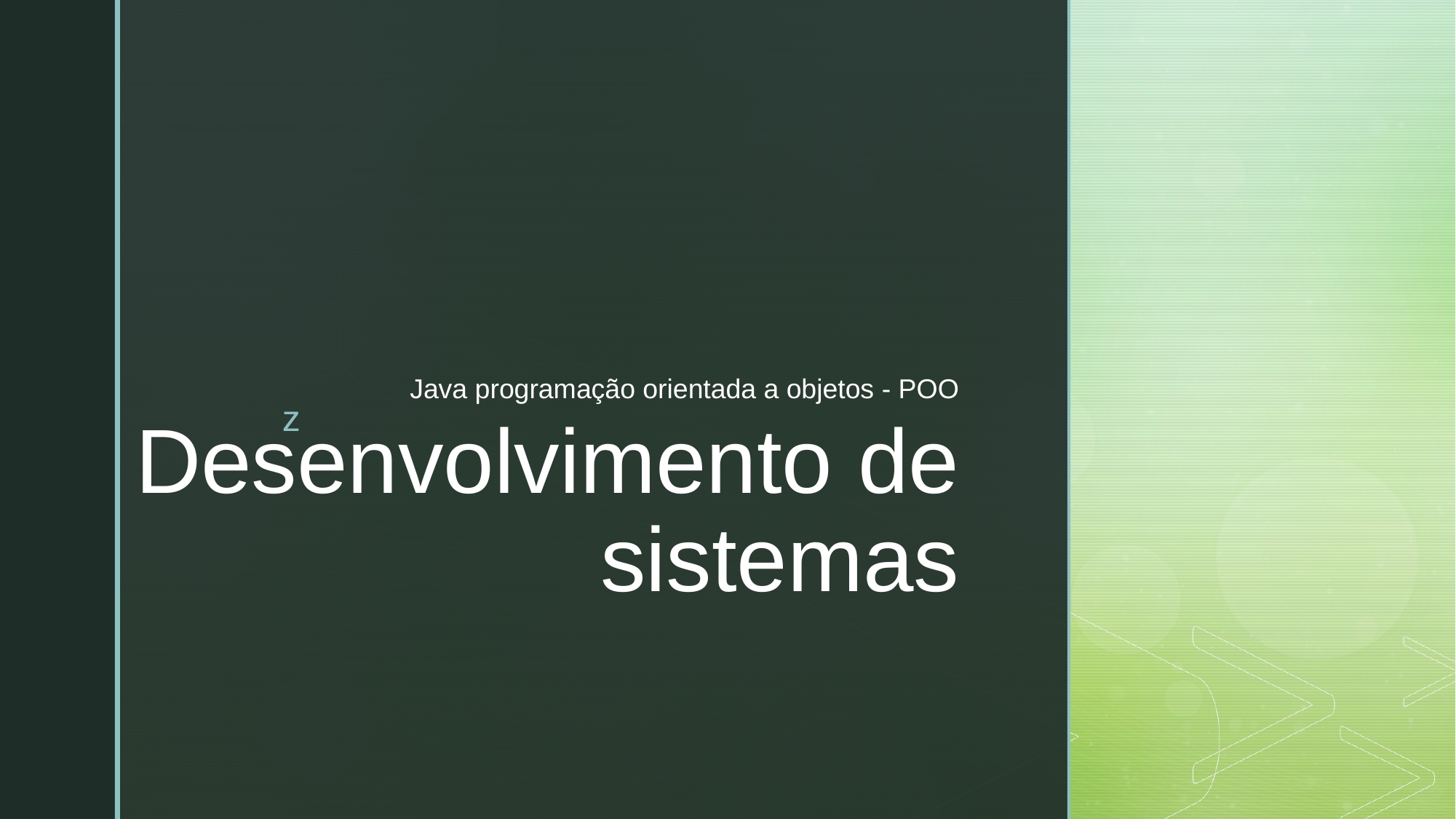

Java programação orientada a objetos - POO
# Desenvolvimento de sistemas